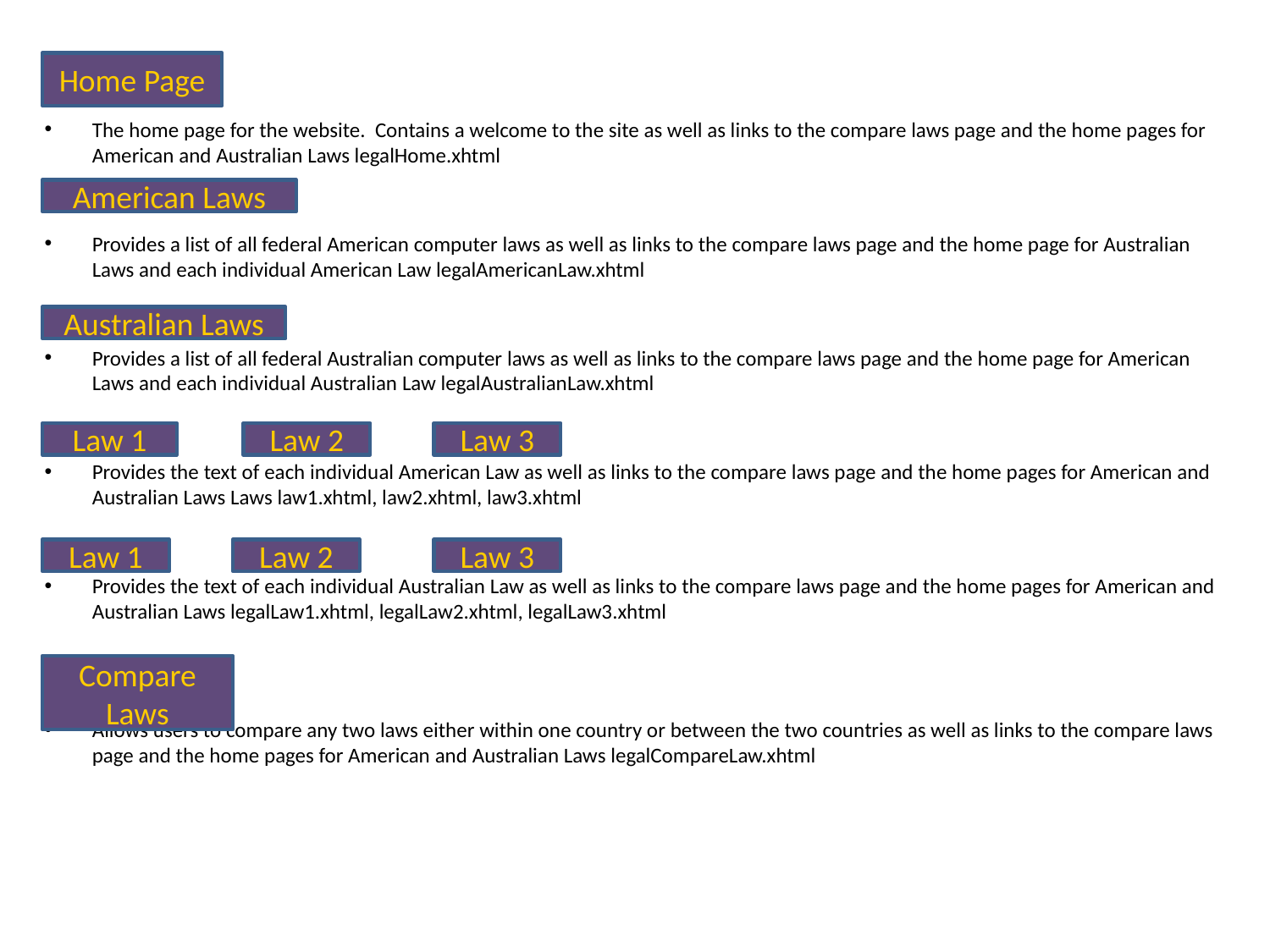

The home page for the website.  Contains a welcome to the site as well as links to the compare laws page and the home pages for American and Australian Laws legalHome.xhtml

Provides a list of all federal American computer laws as well as links to the compare laws page and the home page for Australian Laws and each individual American Law legalAmericanLaw.xhtml

Provides a list of all federal Australian computer laws as well as links to the compare laws page and the home page for American Laws and each individual Australian Law legalAustralianLaw.xhtml

Provides the text of each individual American Law as well as links to the compare laws page and the home pages for American and Australian Laws Laws law1.xhtml, law2.xhtml, law3.xhtml

Provides the text of each individual Australian Law as well as links to the compare laws page and the home pages for American and Australian Laws legalLaw1.xhtml, legalLaw2.xhtml, legalLaw3.xhtml

Allows users to compare any two laws either within one country or between the two countries as well as links to the compare laws page and the home pages for American and Australian Laws legalCompareLaw.xhtml
Home Page
American Laws
Australian Laws
Law 1
Law 2
Law 3
Law 1
Law 2
Law 3
Compare Laws